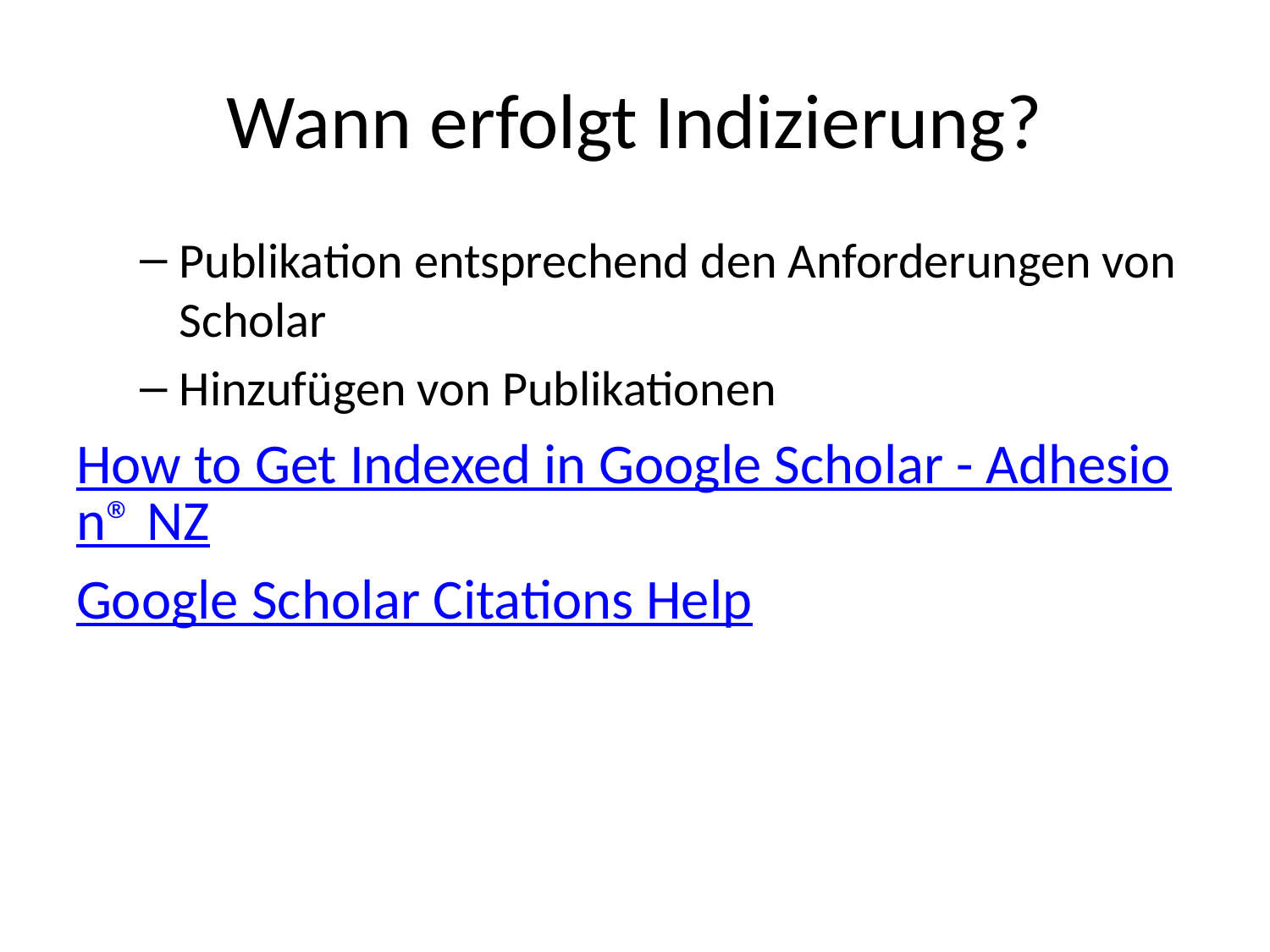

# Wann erfolgt Indizierung?
Publikation entsprechend den Anforderungen von Scholar
Hinzufügen von Publikationen
How to Get Indexed in Google Scholar - Adhesion® NZ
Google Scholar Citations Help